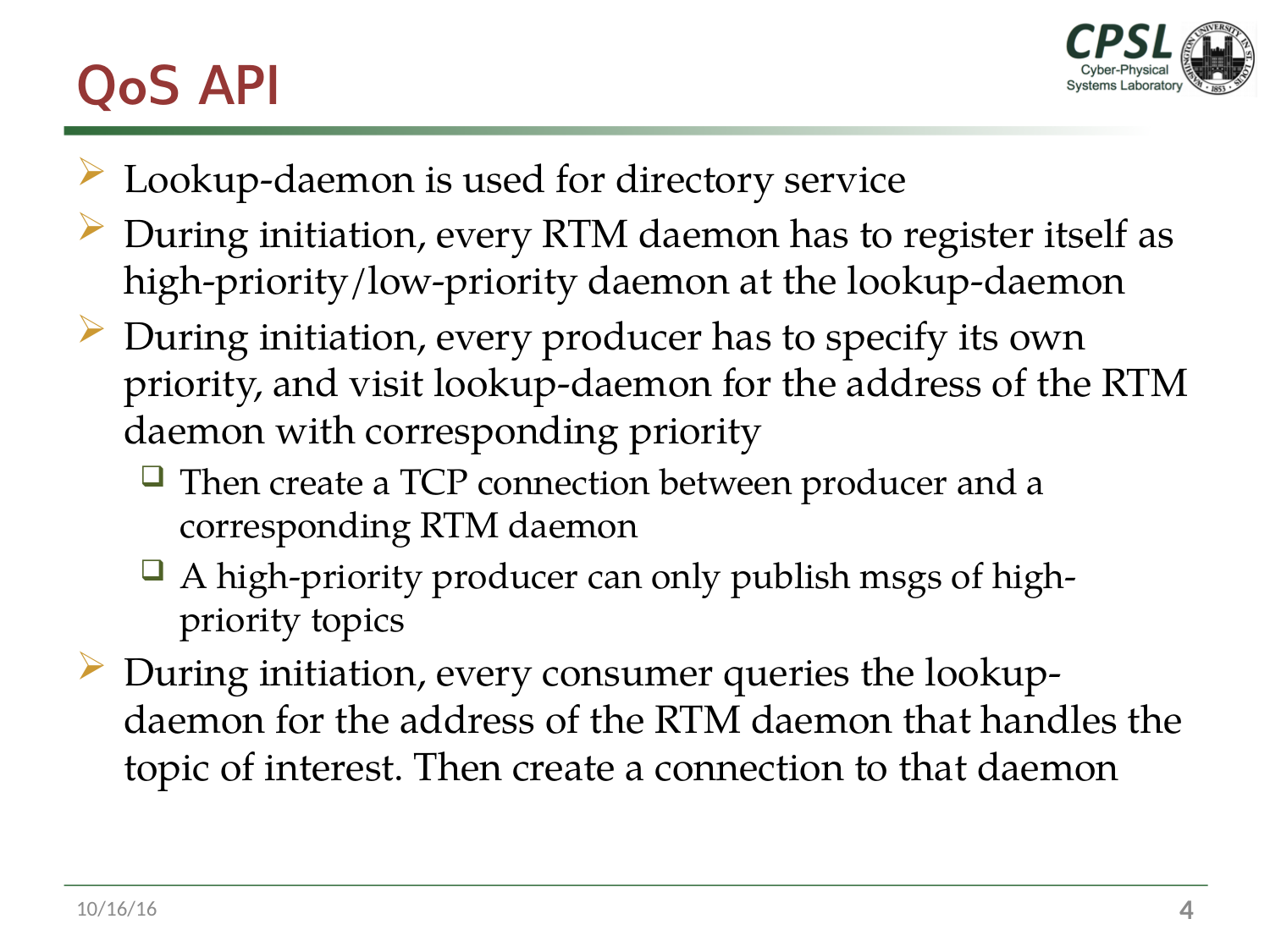

# QoS API
Lookup-daemon is used for directory service
During initiation, every RTM daemon has to register itself as high-priority/low-priority daemon at the lookup-daemon
During initiation, every producer has to specify its own priority, and visit lookup-daemon for the address of the RTM daemon with corresponding priority
Then create a TCP connection between producer and a corresponding RTM daemon
A high-priority producer can only publish msgs of high-priority topics
During initiation, every consumer queries the lookup-daemon for the address of the RTM daemon that handles the topic of interest. Then create a connection to that daemon
10/16/16

4